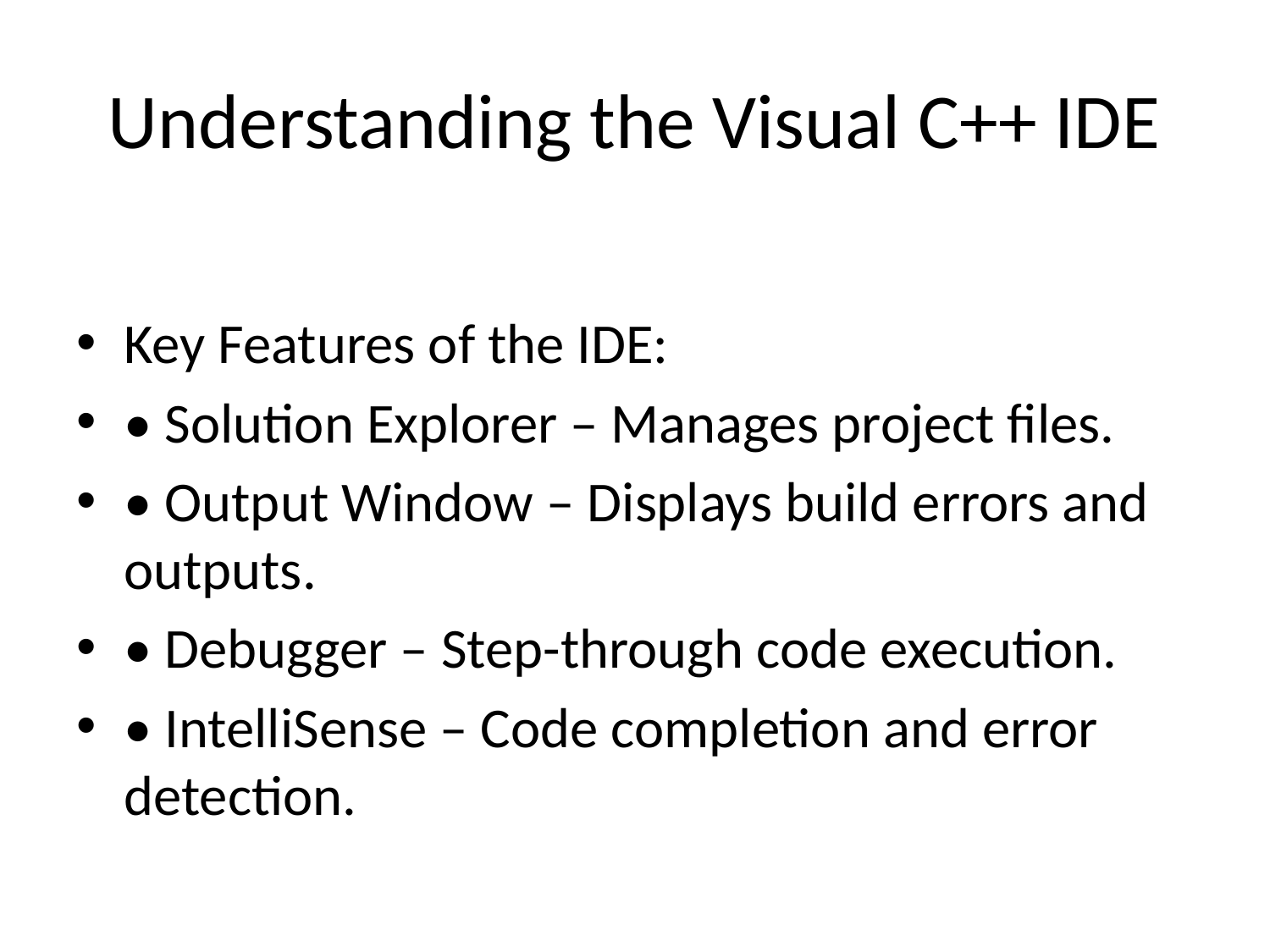

# Understanding the Visual C++ IDE

Key Features of the IDE:
• Solution Explorer – Manages project files.
• Output Window – Displays build errors and outputs.
• Debugger – Step-through code execution.
• IntelliSense – Code completion and error detection.